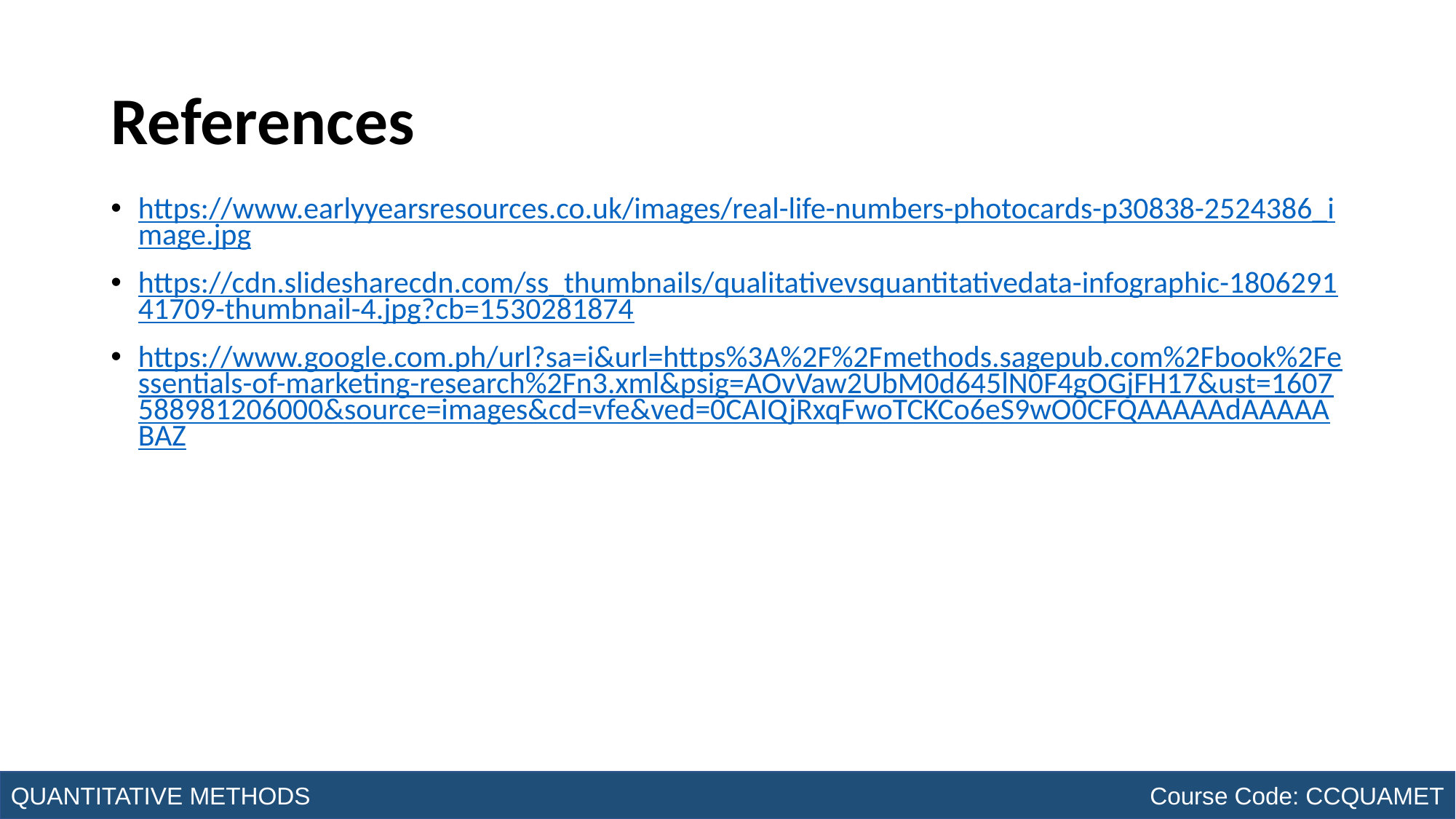

# References
https://www.earlyyearsresources.co.uk/images/real-life-numbers-photocards-p30838-2524386_image.jpg
https://cdn.slidesharecdn.com/ss_thumbnails/qualitativevsquantitativedata-infographic-180629141709-thumbnail-4.jpg?cb=1530281874
https://www.google.com.ph/url?sa=i&url=https%3A%2F%2Fmethods.sagepub.com%2Fbook%2Fessentials-of-marketing-research%2Fn3.xml&psig=AOvVaw2UbM0d645lN0F4gOGjFH17&ust=1607588981206000&source=images&cd=vfe&ved=0CAIQjRxqFwoTCKCo6eS9wO0CFQAAAAAdAAAAABAZ

Joseph Marvin R. Imperial
QUANTITATIVE METHODS
NU College of Computing and Information Technologies
Course Code: CCQUAMET